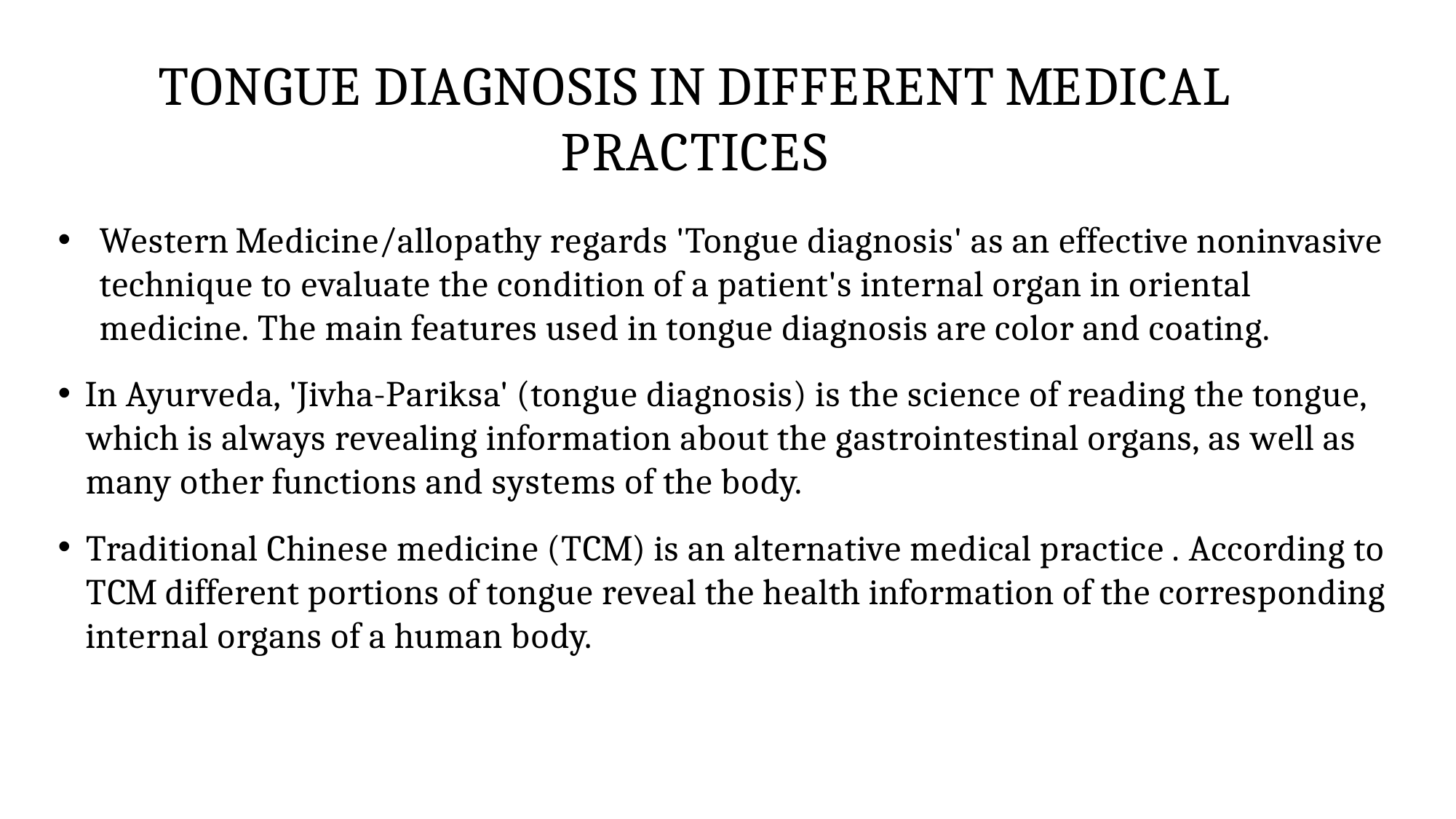

TONGUE DIAGNOSIS IN DIFFERENT MEDICAL PRACTICES
Western Medicine/allopathy regards 'Tongue diagnosis' as an effective noninvasive technique to evaluate the condition of a patient's internal organ in oriental medicine. The main features used in tongue diagnosis are color and coating.
In Ayurveda, 'Jivha-Pariksa' (tongue diagnosis) is the science of reading the tongue, which is always revealing information about the gastrointestinal organs, as well as many other functions and systems of the body.
Traditional Chinese medicine (TCM) is an alternative medical practice . According to TCM different portions of tongue reveal the health information of the corresponding internal organs of a human body.